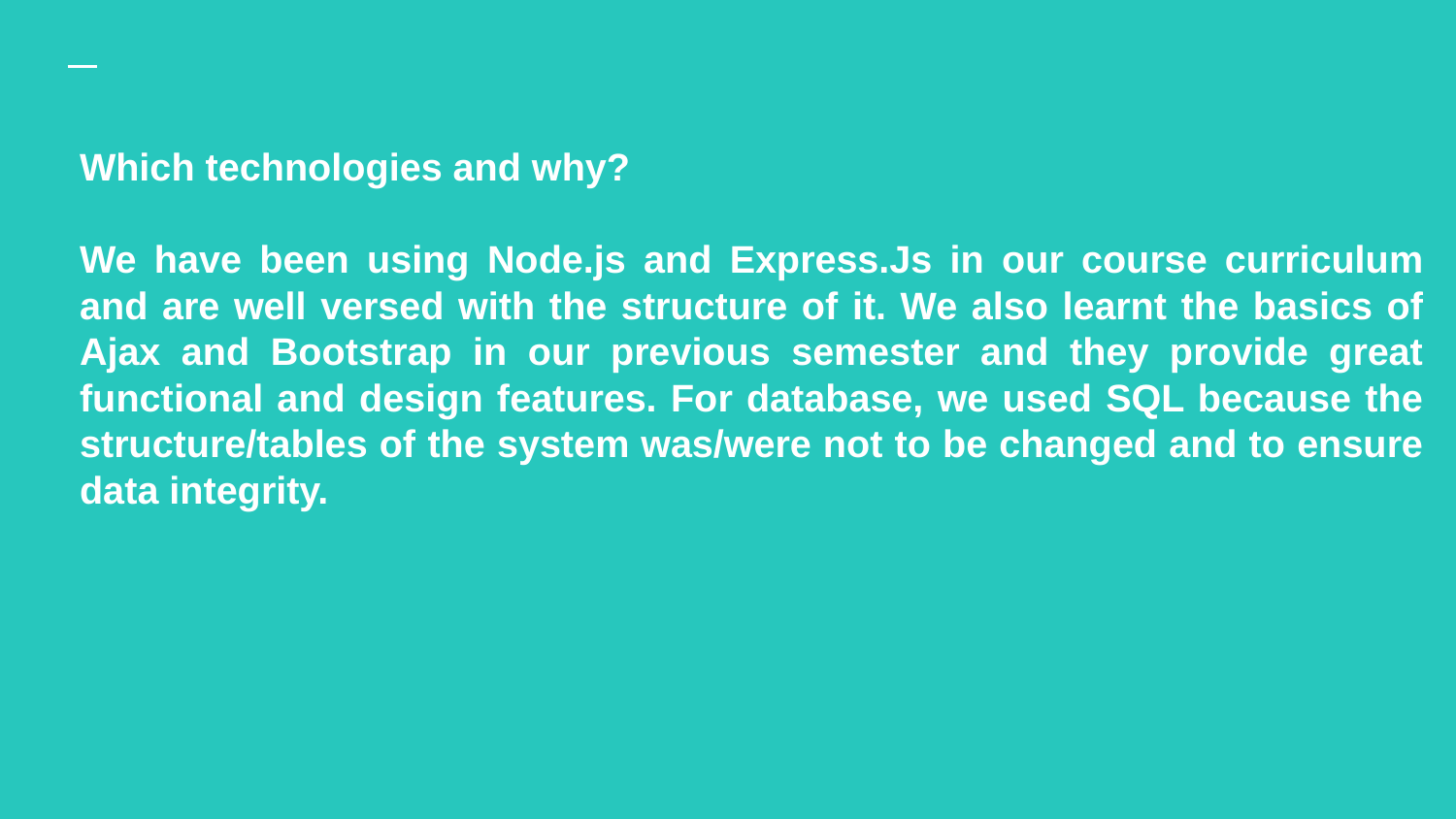

# Which technologies and why?

We have been using Node.js and Express.Js in our course curriculum and are well versed with the structure of it. We also learnt the basics of Ajax and Bootstrap in our previous semester and they provide great functional and design features. For database, we used SQL because the structure/tables of the system was/were not to be changed and to ensure data integrity.